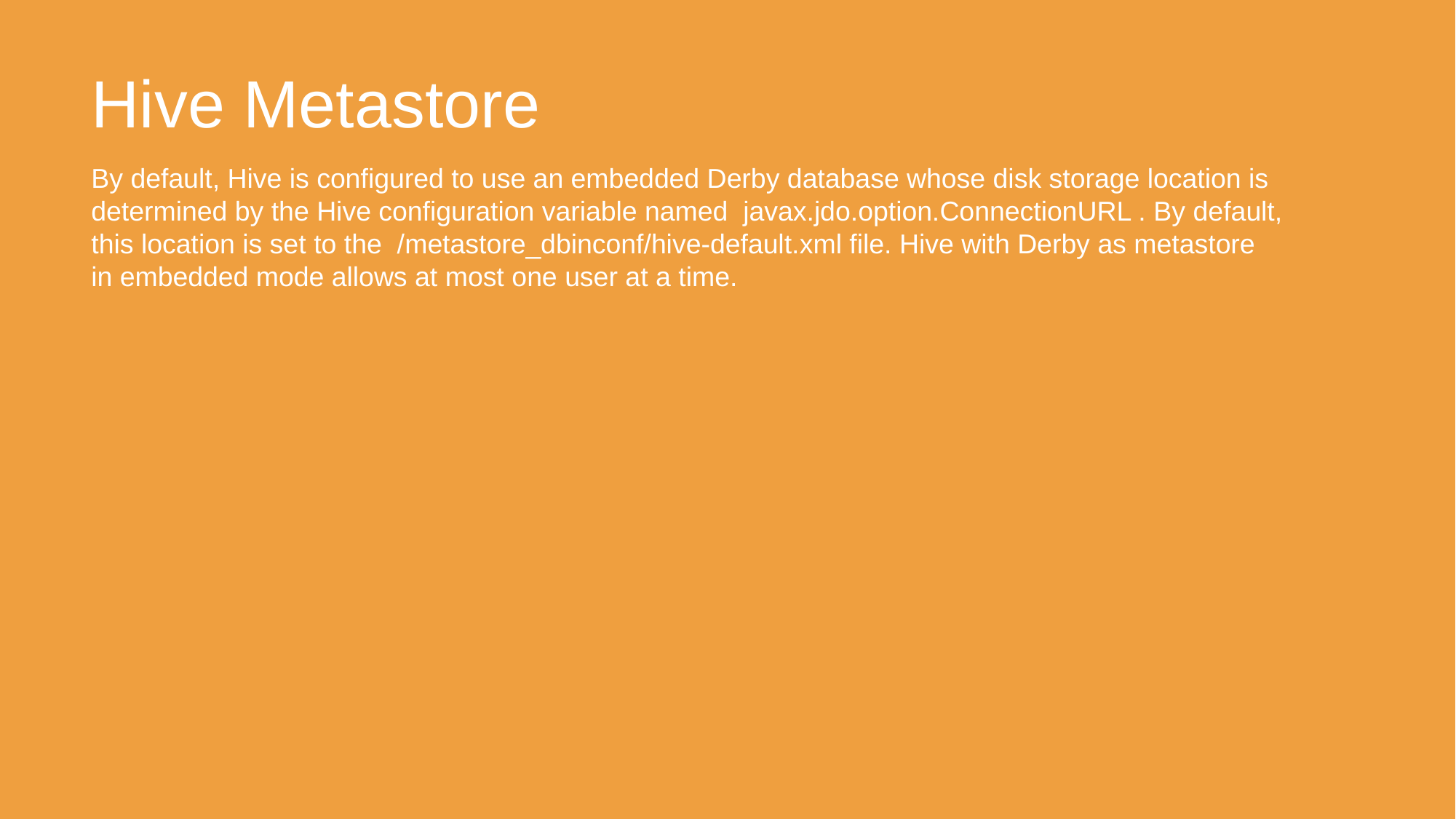

Hive Metastore
By default, Hive is configured to use an embedded Derby database whose disk storage location is
determined by the Hive configuration variable named  javax.jdo.option.ConnectionURL . By default,
this location is set to the  /metastore_dbinconf/hive-default.xml file. Hive with Derby as metastore
in embedded mode allows at most one user at a time.